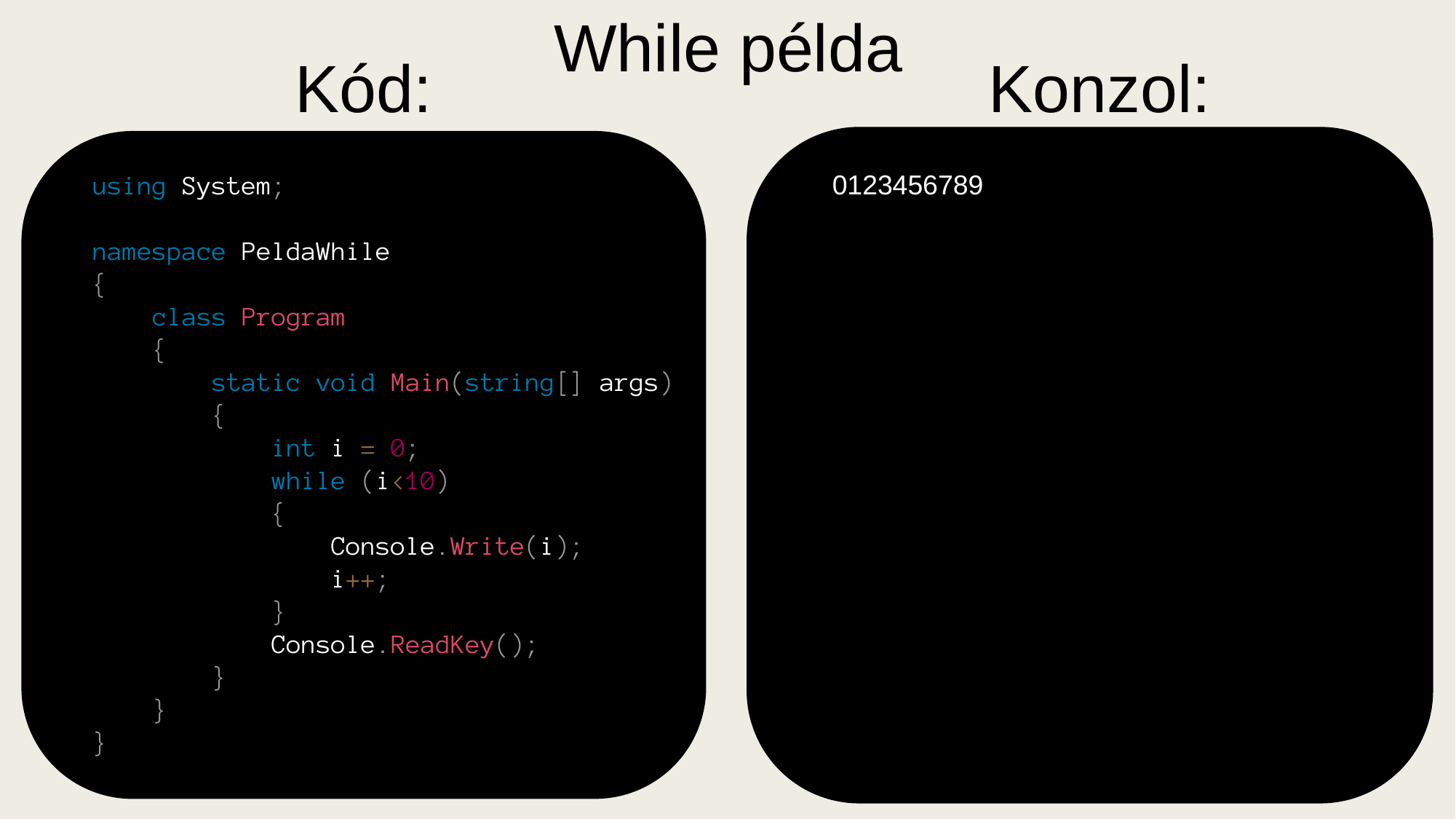

While példa

Konzol:
Kód:

using System;

namespace PeldaWhile
{
    class Program
    {
        static void Main(string[] args)
        {
            int i = 0;
            while (i<10)
            {
                Console.Write(i);
                i++;
            }
            Console.ReadKey();
        }
    }
}
0123456789